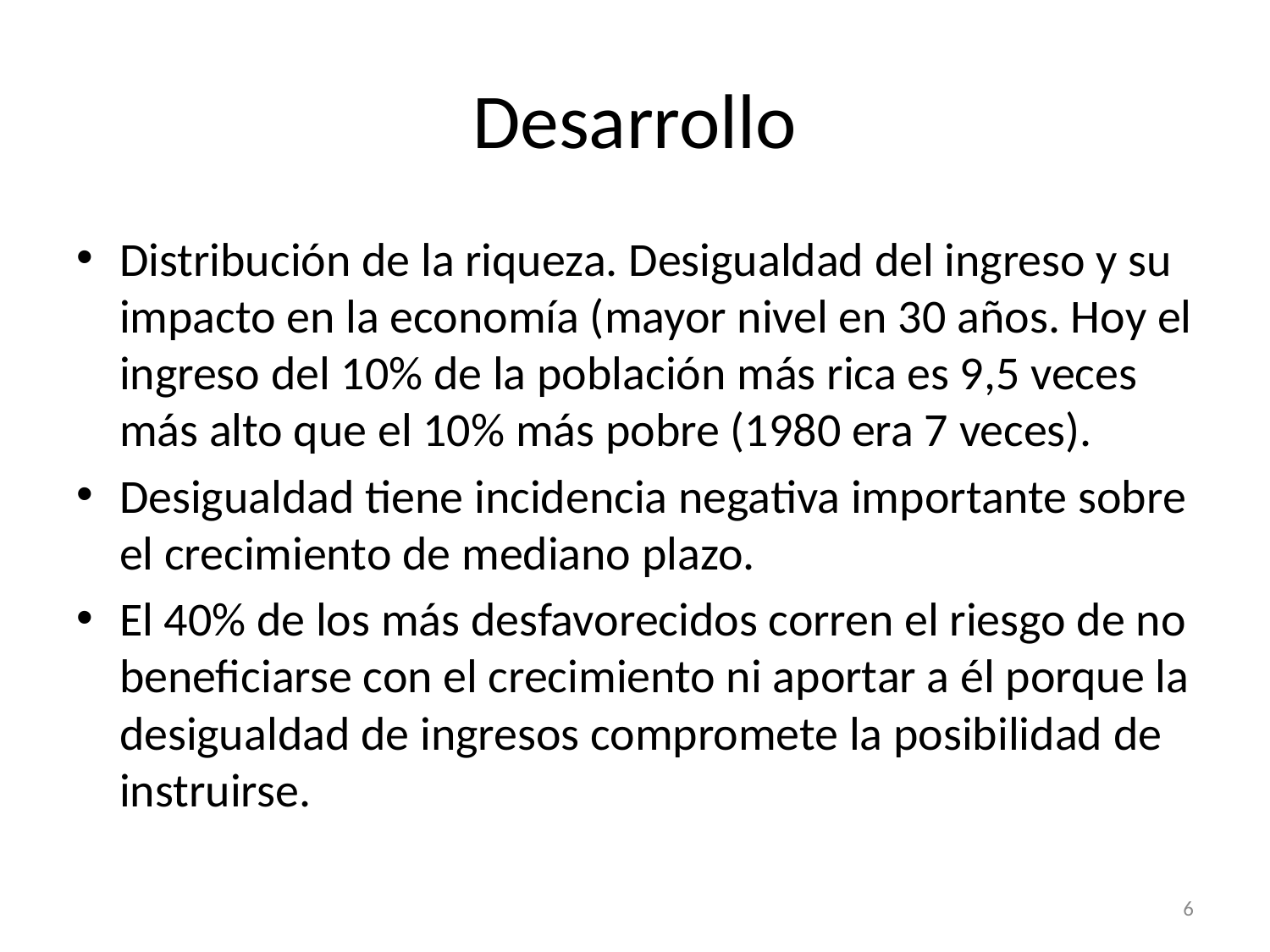

# Desarrollo
Distribución de la riqueza. Desigualdad del ingreso y su impacto en la economía (mayor nivel en 30 años. Hoy el ingreso del 10% de la población más rica es 9,5 veces más alto que el 10% más pobre (1980 era 7 veces).
Desigualdad tiene incidencia negativa importante sobre el crecimiento de mediano plazo.
El 40% de los más desfavorecidos corren el riesgo de no beneficiarse con el crecimiento ni aportar a él porque la desigualdad de ingresos compromete la posibilidad de instruirse.
6